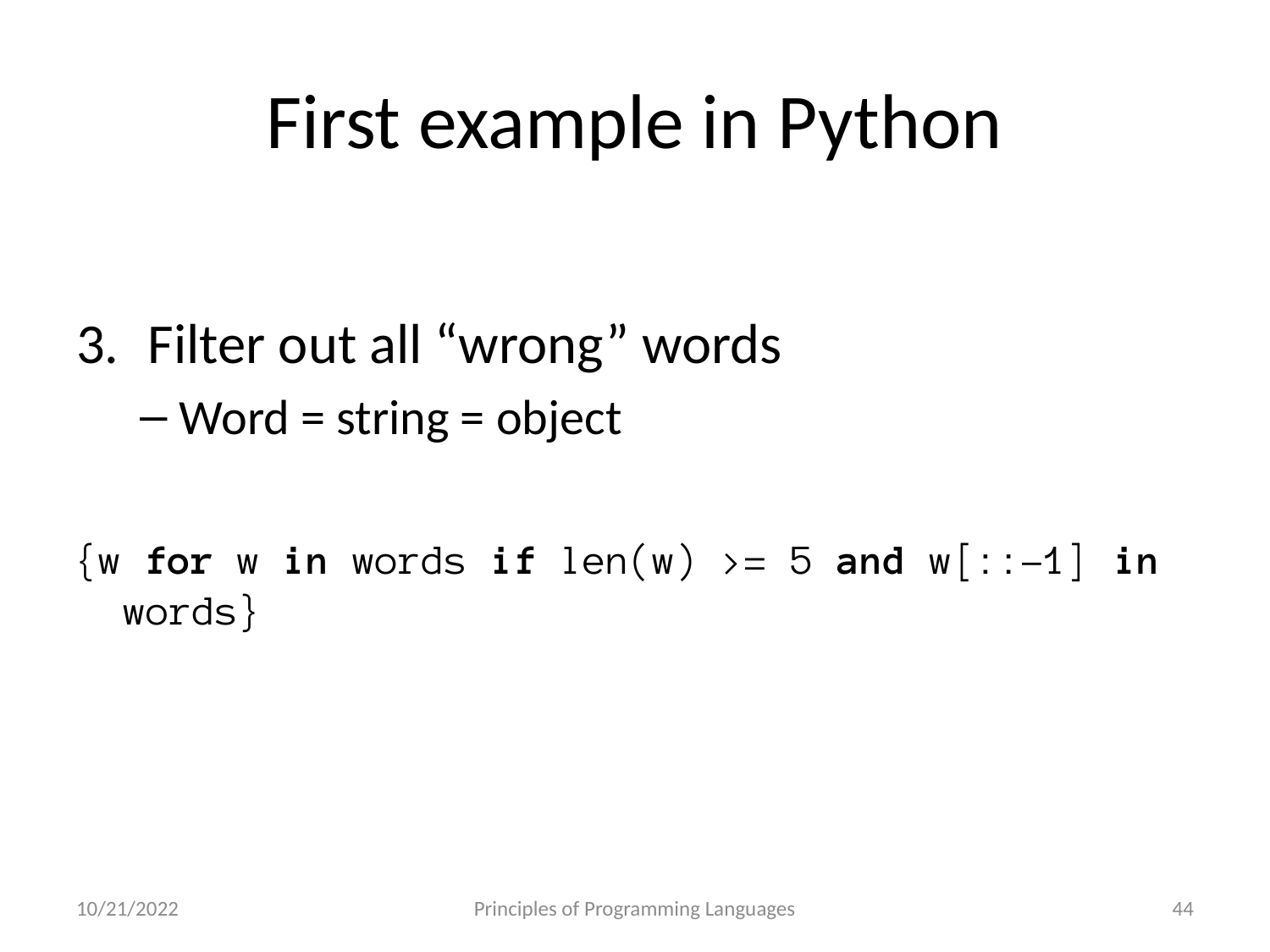

# First example in Python

Filter out all “wrong” words
Word = string = object

{w for w in words if len(w) >= 5 and w[::-1] in words}
10/21/2022
Principles of Programming Languages
44